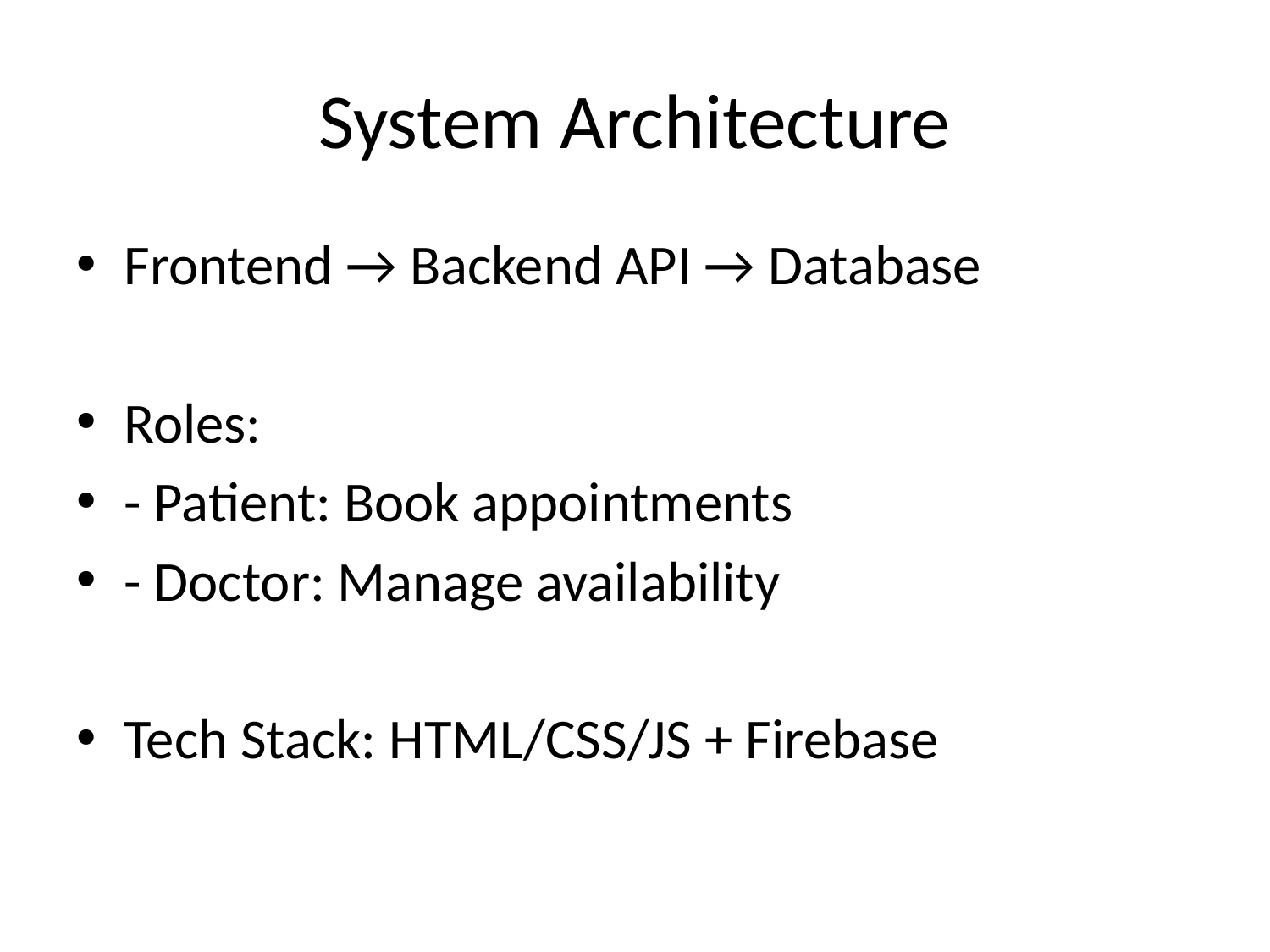

# System Architecture
Frontend → Backend API → Database

Roles:
- Patient: Book appointments
- Doctor: Manage availability

Tech Stack: HTML/CSS/JS + Firebase